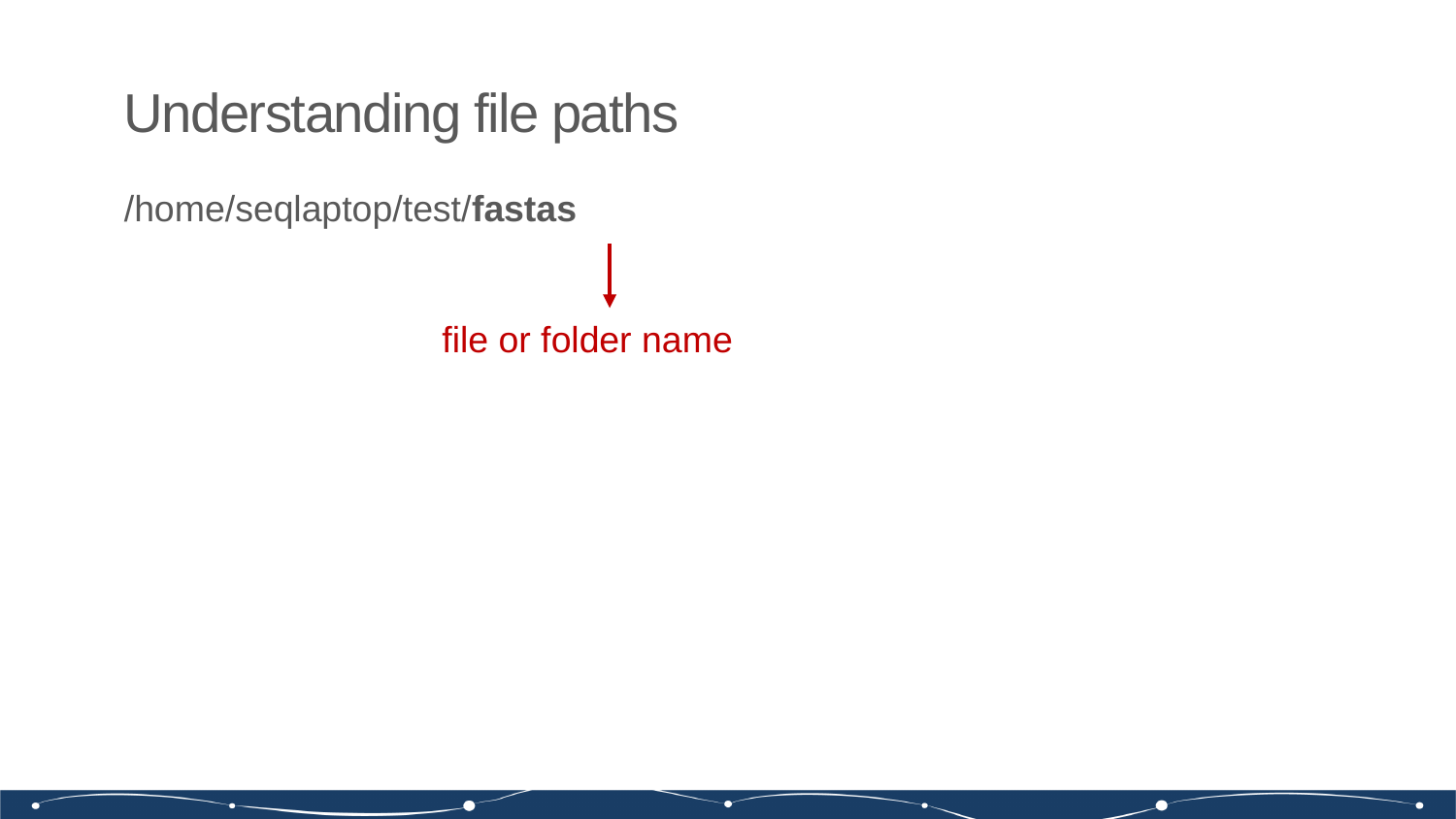

# Understanding file paths
/home/seqlaptop/test/fastas
file or folder name